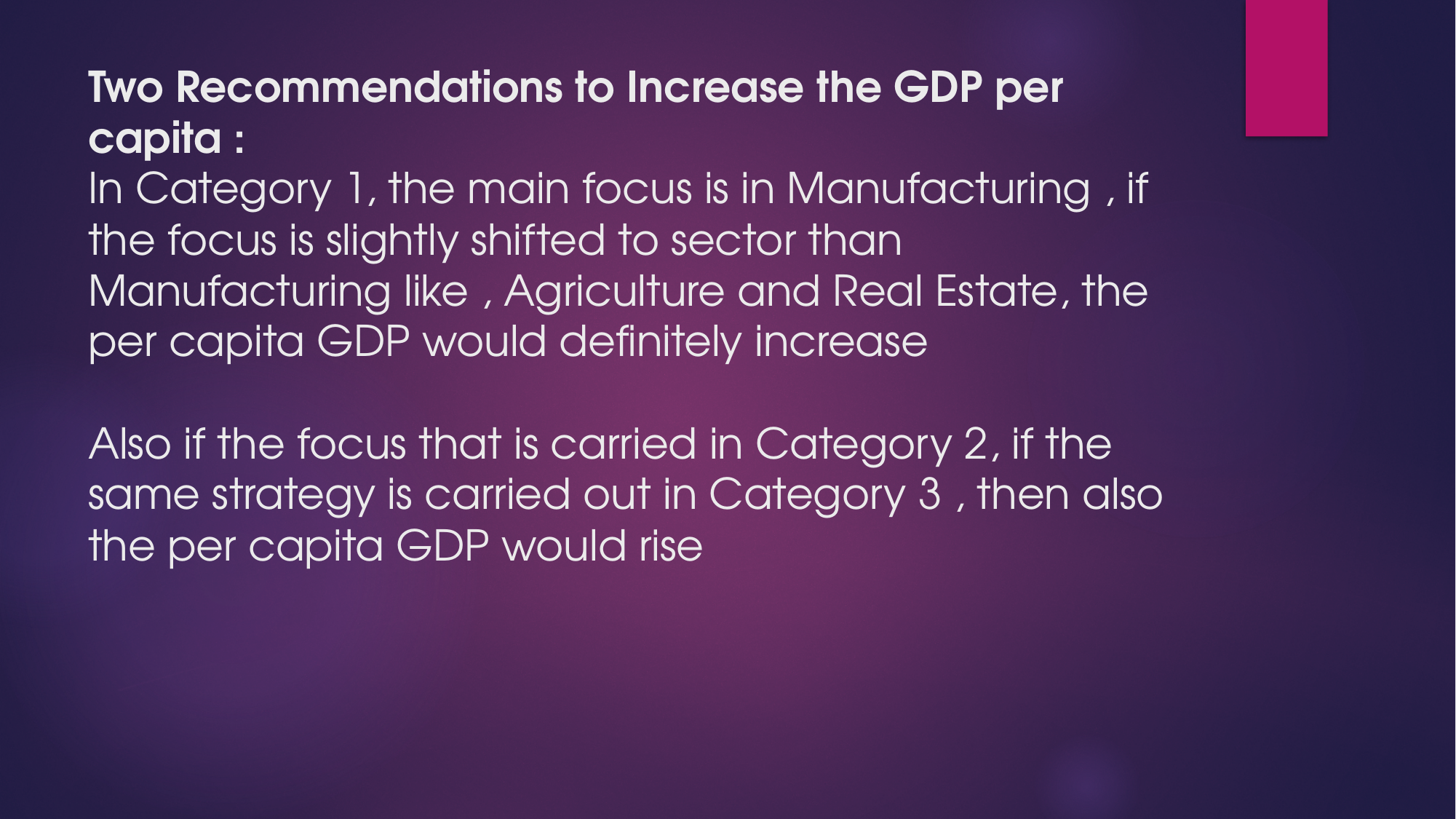

# Two Recommendations to Increase the GDP per capita : In Category 1, the main focus is in Manufacturing , if the focus is slightly shifted to sector than Manufacturing like , Agriculture and Real Estate, the per capita GDP would definitely increase Also if the focus that is carried in Category 2, if the same strategy is carried out in Category 3 , then also the per capita GDP would rise